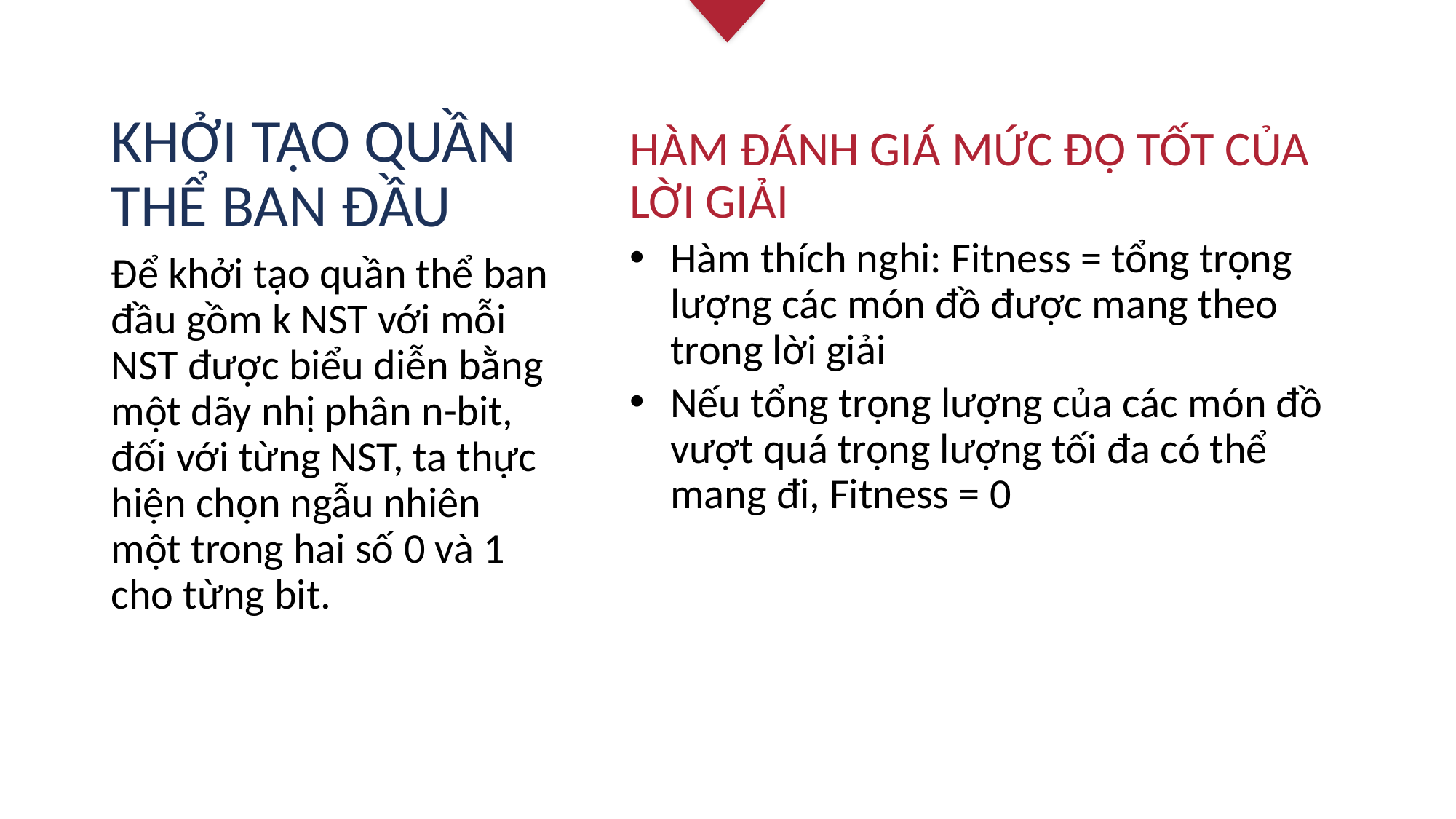

# KHỞI TẠO QUẦN THỂ BAN ĐẦU
HÀM ĐÁNH GIÁ MỨC ĐỘ TỐT CỦA LỜI GIẢI
Hàm thích nghi: Fitness = tổng trọng lượng các món đồ được mang theo trong lời giải
Nếu tổng trọng lượng của các món đồ vượt quá trọng lượng tối đa có thể mang đi, Fitness = 0
Để khởi tạo quần thể ban đầu gồm k NST với mỗi NST được biểu diễn bằng một dãy nhị phân n-bit, đối với từng NST, ta thực hiện chọn ngẫu nhiên một trong hai số 0 và 1 cho từng bit.